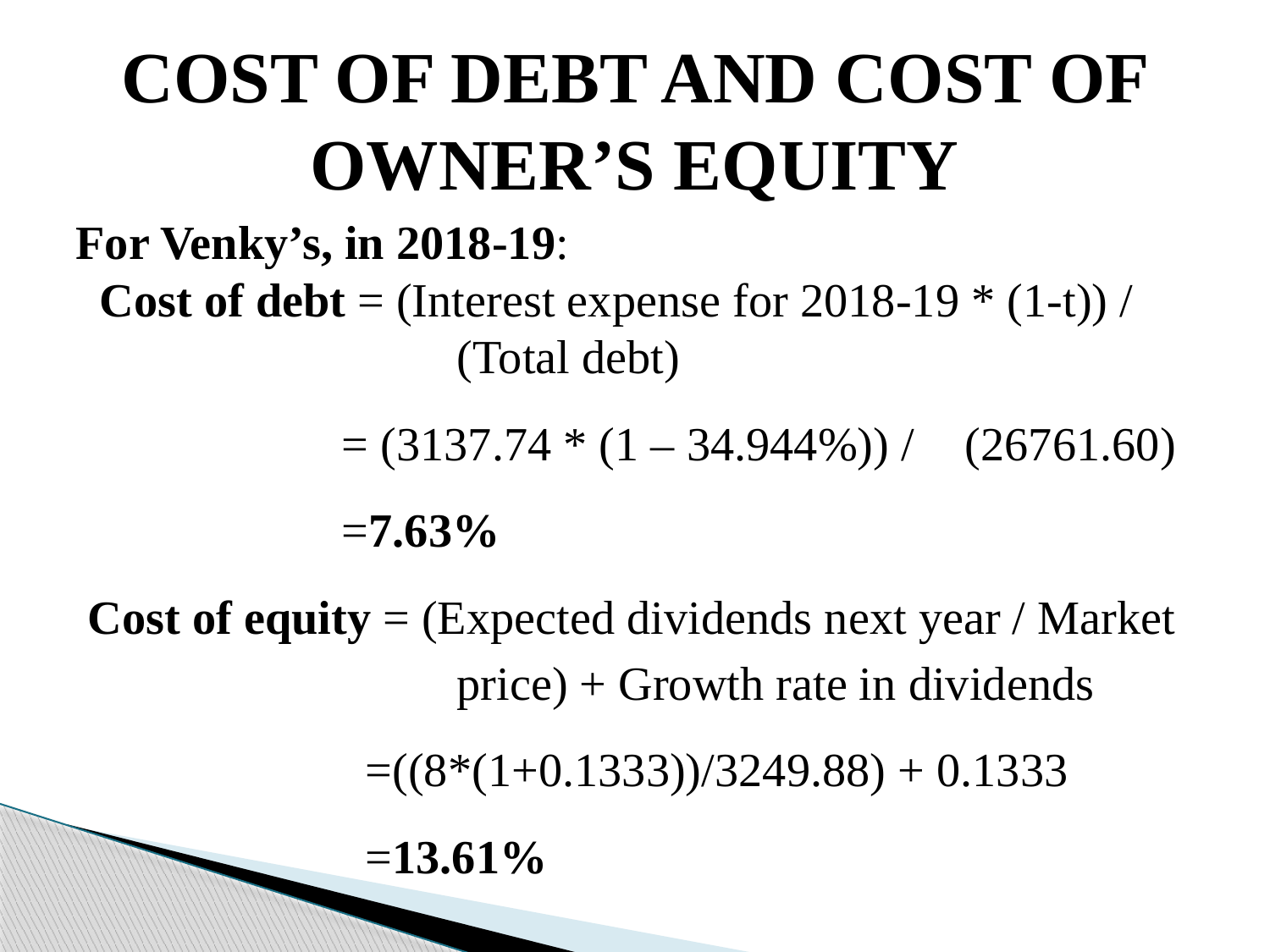

# COST OF DEBT AND COST OF OWNER’S EQUITY
For Venky’s, in 2018-19:
  Cost of debt = (Interest expense for 2018-19 * (1-t)) / 			(Total debt)
		 = (3137.74 * (1 – 34.944%)) / 	(26761.60)
		 =7.63%
 Cost of equity = (Expected dividends next year / Market 			price) + Growth rate in dividends
		   =((8*(1+0.1333))/3249.88) + 0.1333
		   =13.61%